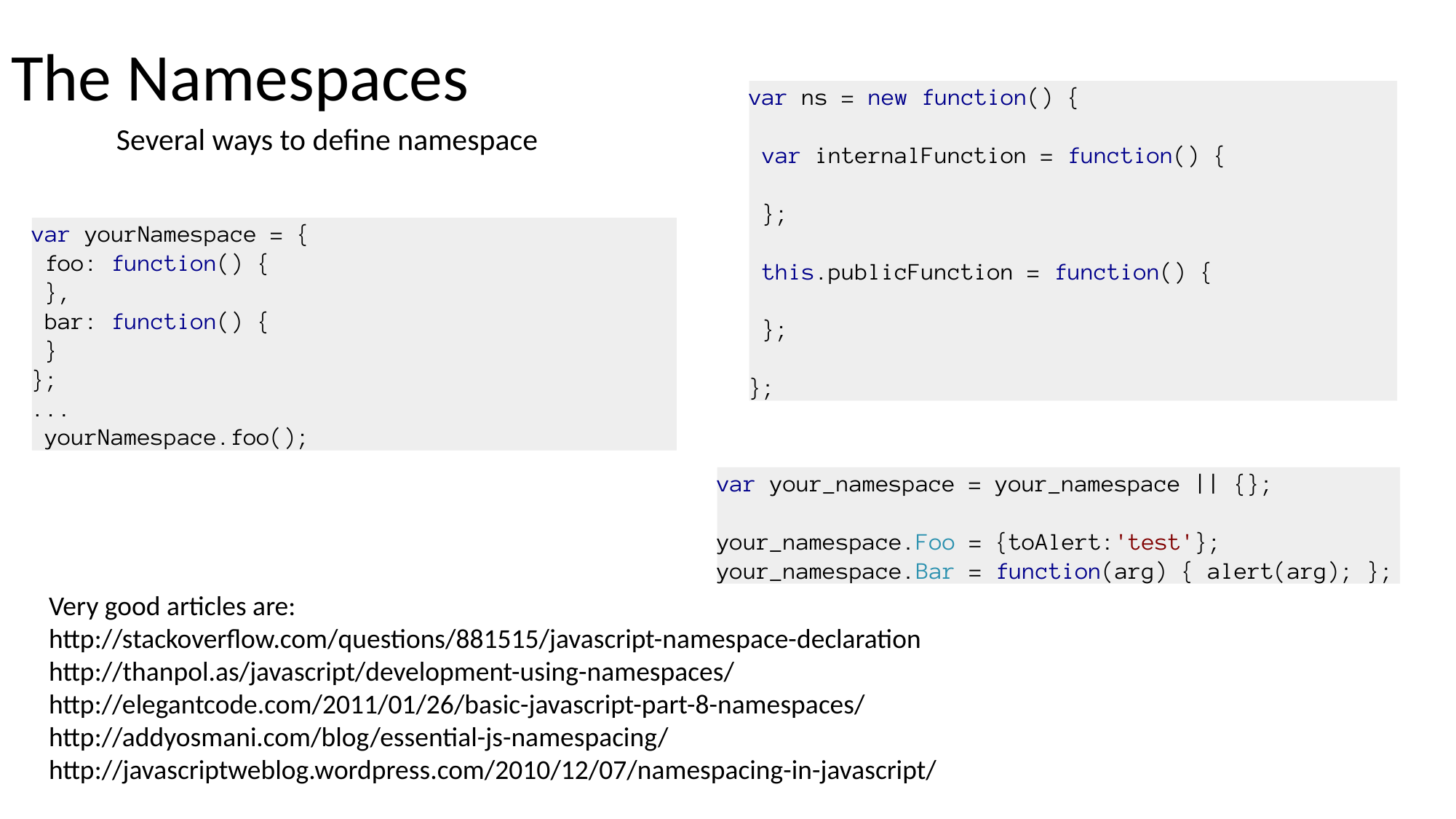

# The Namespaces
var ns = new function() {

 var internalFunction = function() {

 };

 this.publicFunction = function() {

 };

};
Several ways to define namespace
var yourNamespace = {
 foo: function() {
 },
 bar: function() {
 }
};
...
 yourNamespace.foo();
var your_namespace = your_namespace || {};

your_namespace.Foo = {toAlert:'test'};
your_namespace.Bar = function(arg) { alert(arg); };
Very good articles are:
http://stackoverflow.com/questions/881515/javascript-namespace-declaration
http://thanpol.as/javascript/development-using-namespaces/
http://elegantcode.com/2011/01/26/basic-javascript-part-8-namespaces/
http://addyosmani.com/blog/essential-js-namespacing/
http://javascriptweblog.wordpress.com/2010/12/07/namespacing-in-javascript/